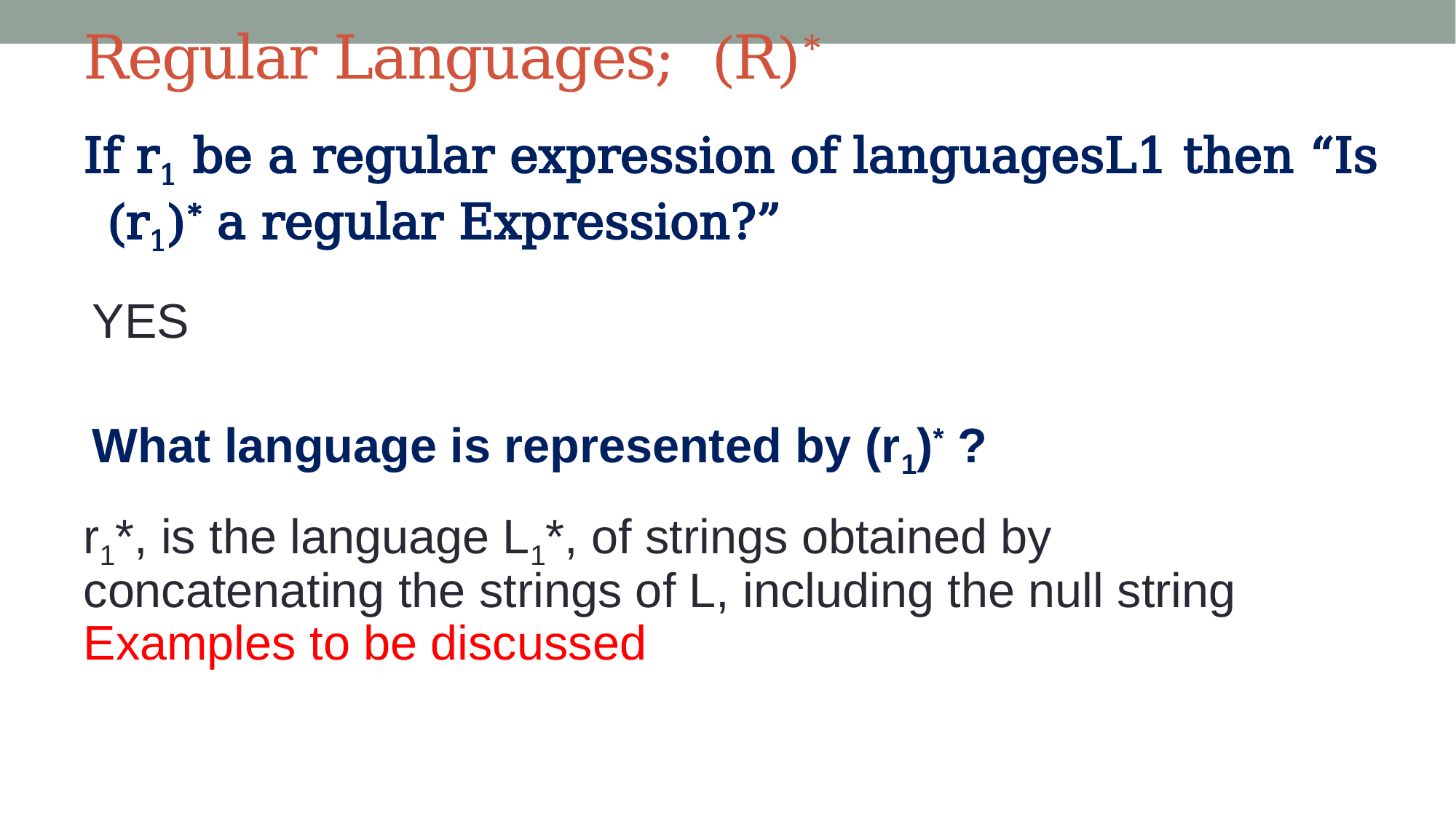

# Regular Languages;  (R)*
If r1 be a regular expression of languagesL1 then “Is (r1)* a regular Expression?”
YES
What language is represented by (r1)* ?
r1*, is the language L1*, of strings obtained by concatenating the strings of L, including the null string
Examples to be discussed